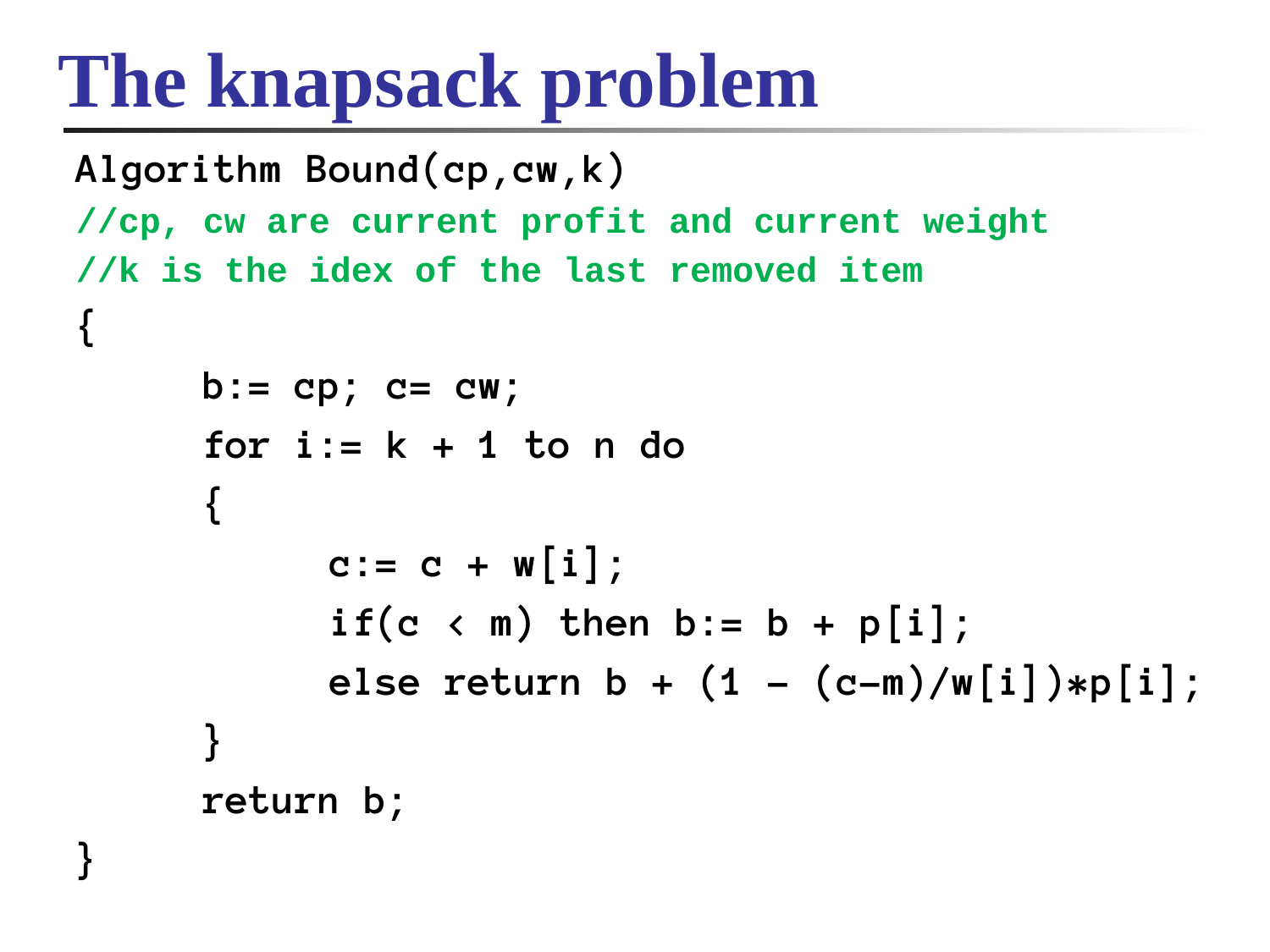

# The knapsack problem
Algorithm Bound(cp,cw,k)
//cp, cw are current profit and current weight
//k is the idex of the last removed item
{
	b:= cp; c= cw;
	for i:= k + 1 to n do
	{
		c:= c + w[i];
		if(c < m) then b:= b + p[i];
		else return b + (1 – (c-m)/w[i])*p[i];
	}
	return b;
}